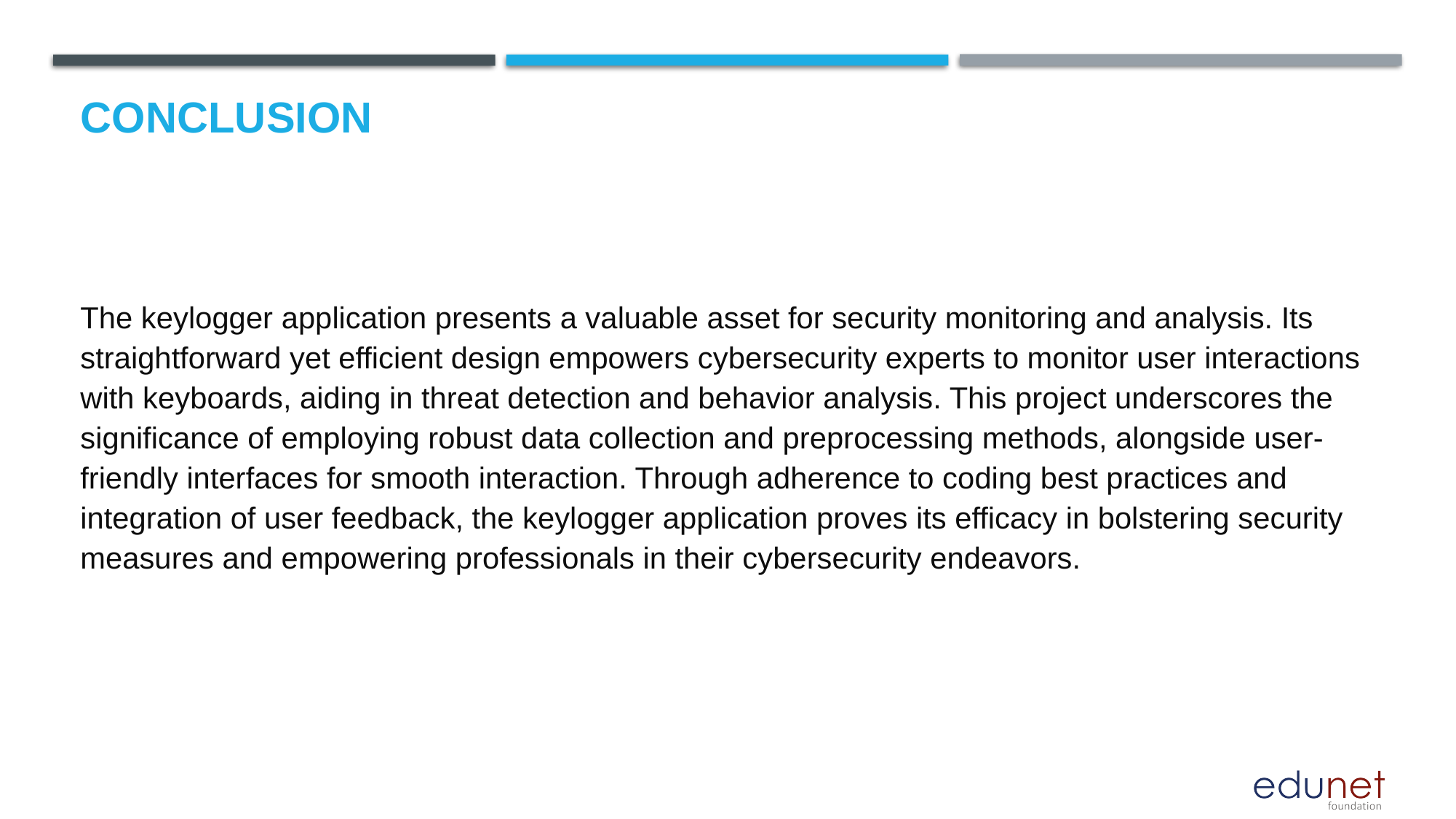

# Conclusion
The keylogger application presents a valuable asset for security monitoring and analysis. Its straightforward yet efficient design empowers cybersecurity experts to monitor user interactions with keyboards, aiding in threat detection and behavior analysis. This project underscores the significance of employing robust data collection and preprocessing methods, alongside user-friendly interfaces for smooth interaction. Through adherence to coding best practices and integration of user feedback, the keylogger application proves its efficacy in bolstering security measures and empowering professionals in their cybersecurity endeavors.